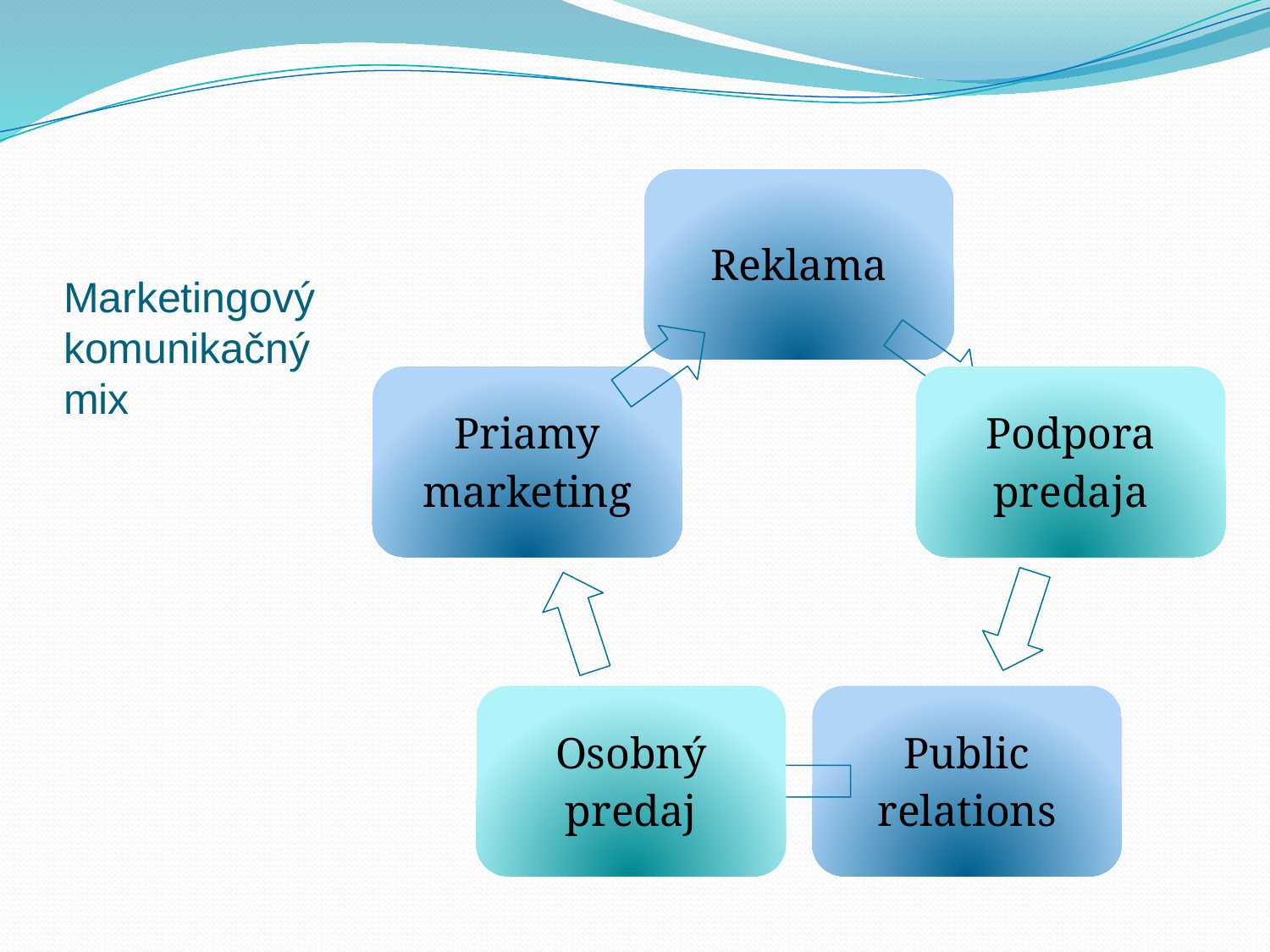

Reklama
Podpora predaja
Public relations
Osobný predaj
Priamy marketing
# Marketingový komunikačný mix